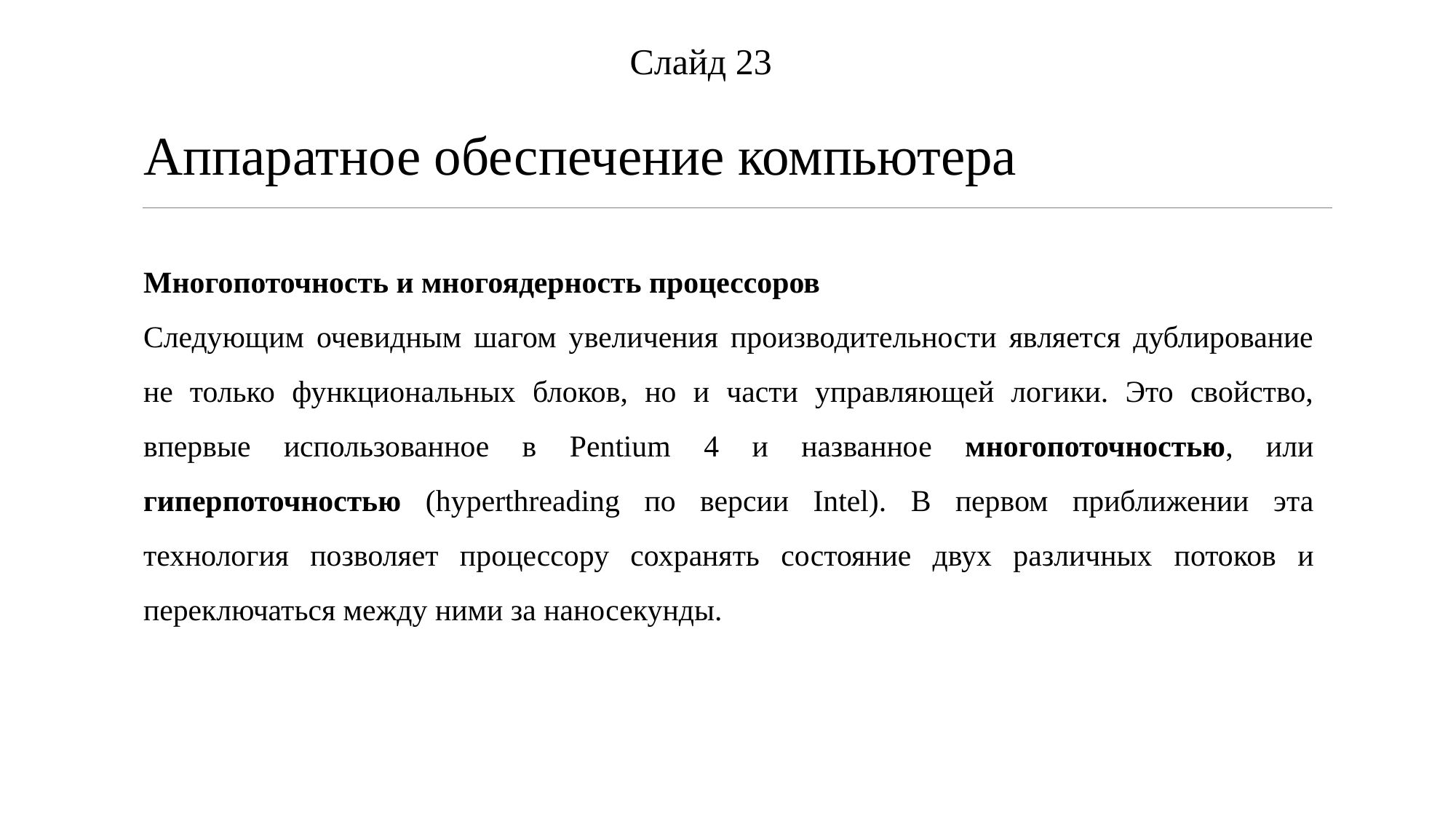

Слайд 23
Аппаратное обеспечение компьютера
Многопоточность и многоядерность процессоров
Следующим очевидным шагом увеличения производительности является дублирование не только функциональных блоков, но и части управляющей логики. Это свойство, впервые использованное в Pentium 4 и названное многопоточностью, или гиперпоточностью (hyperthreading по версии Intel). В первом приближении эта технология позволяет процессору сохранять состояние двух различных потоков и переключаться между ними за наносекунды.